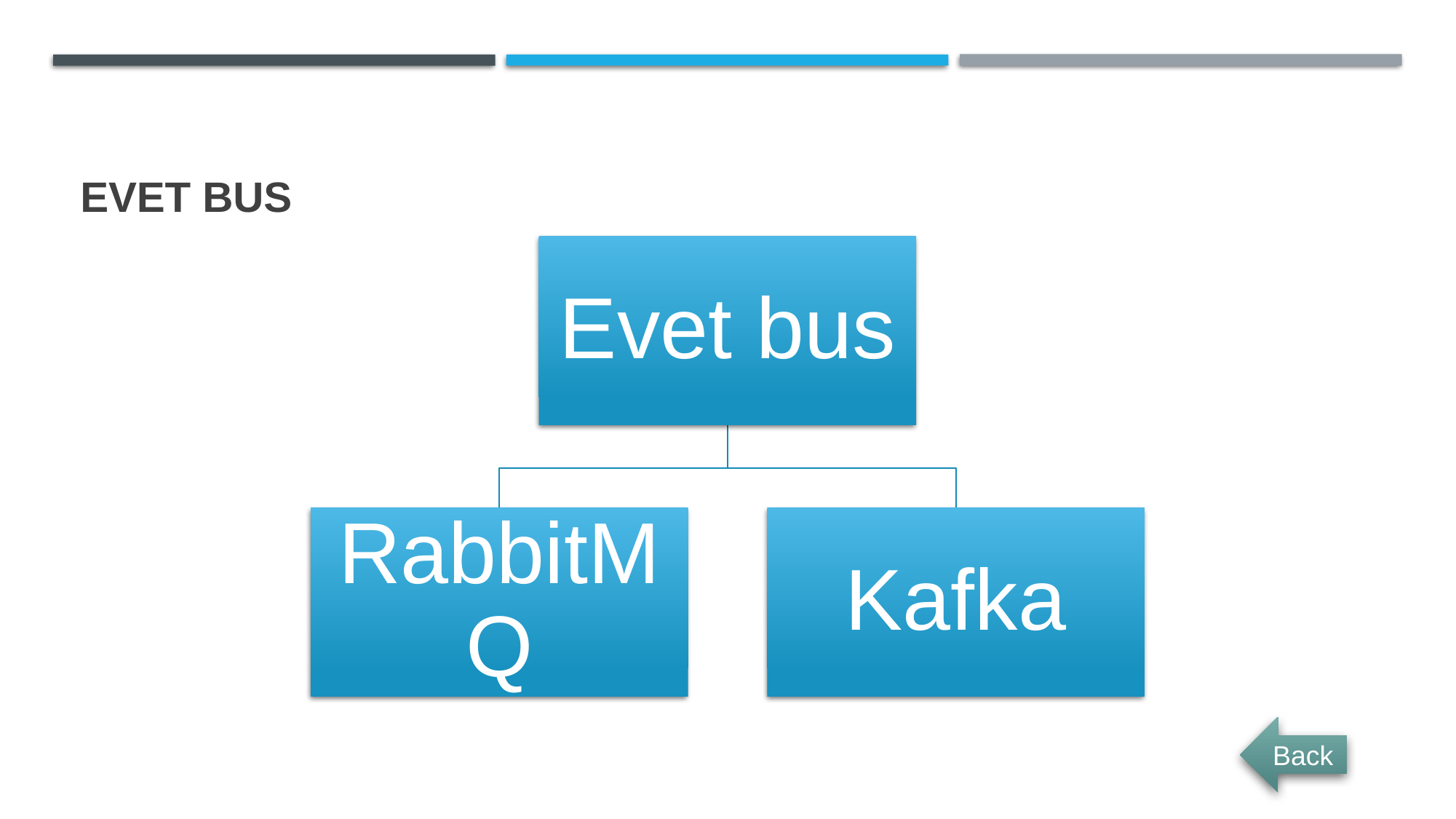

# Evet bus
Evet bus
RabbitMQ
Kafka
Back